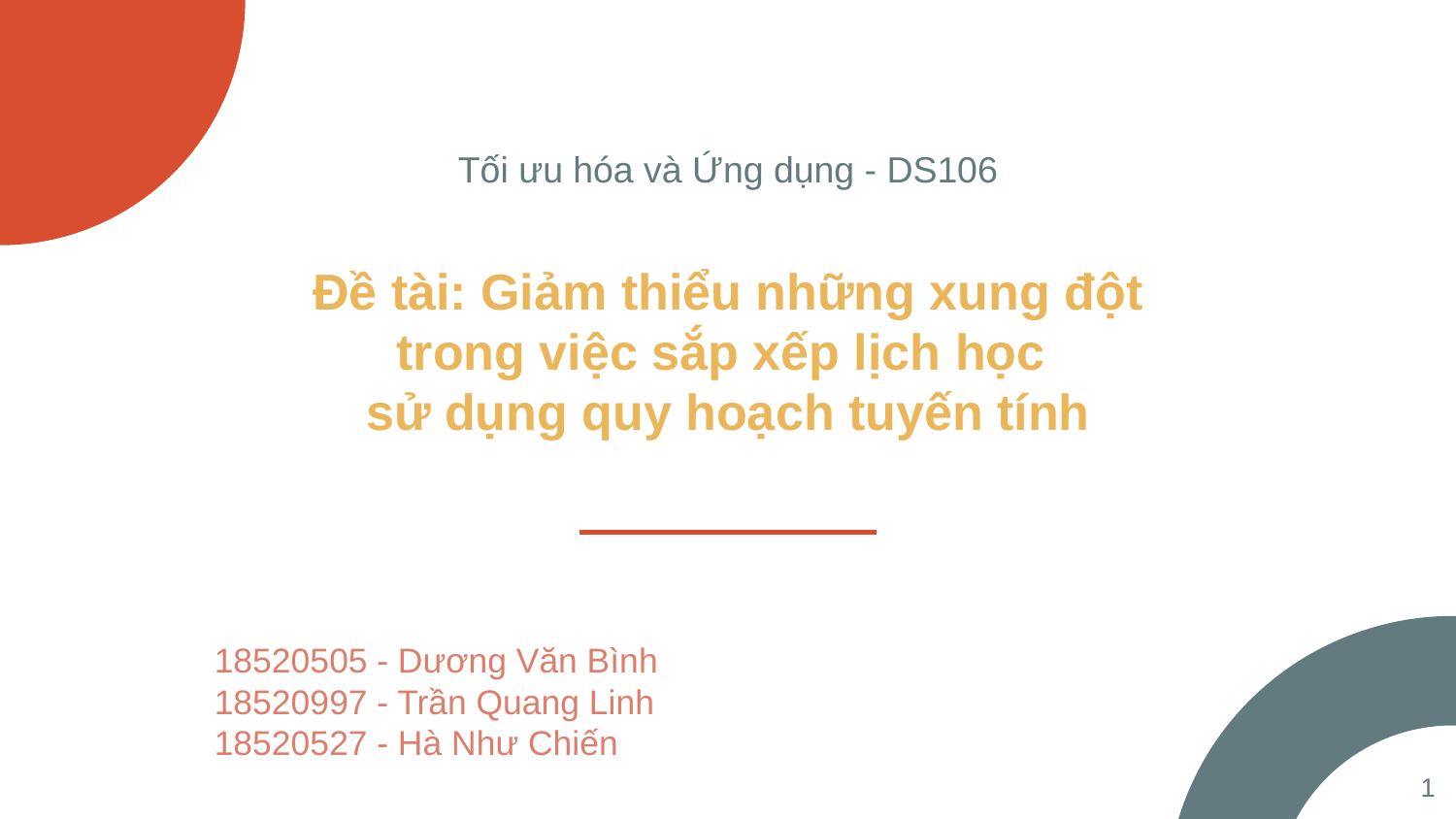

Tối ưu hóa và Ứng dụng - DS106
# Đề tài: Giảm thiểu những xung đột
trong việc sắp xếp lịch học
sử dụng quy hoạch tuyến tính

18520505 - Dương Văn Bình
18520997 - Trần Quang Linh
18520527 - Hà Như Chiến
1